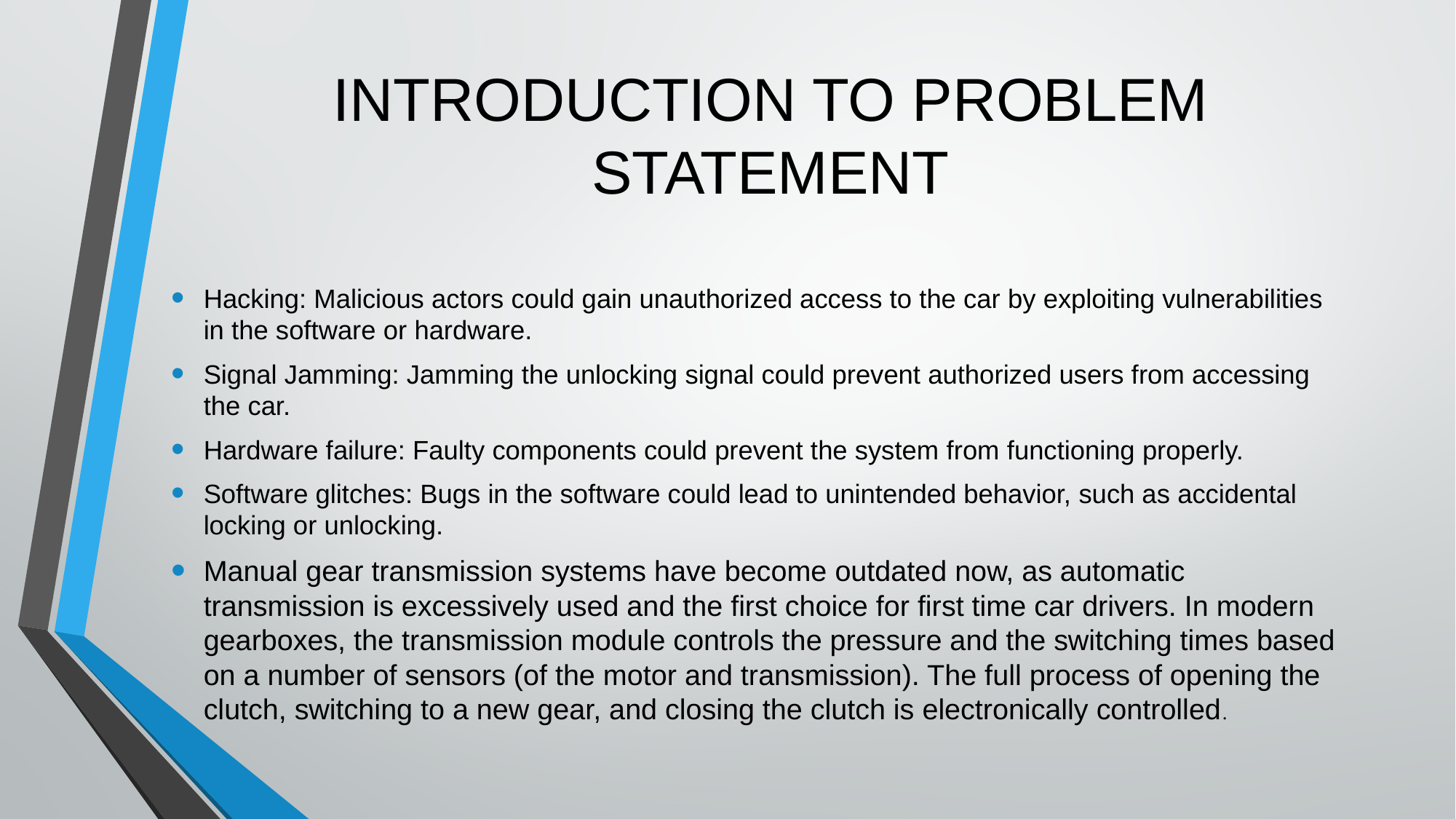

# INTRODUCTION TO PROBLEM STATEMENT
Hacking: Malicious actors could gain unauthorized access to the car by exploiting vulnerabilities in the software or hardware.
Signal Jamming: Jamming the unlocking signal could prevent authorized users from accessing the car.
Hardware failure: Faulty components could prevent the system from functioning properly.
Software glitches: Bugs in the software could lead to unintended behavior, such as accidental locking or unlocking.
Manual gear transmission systems have become outdated now, as automatic transmission is excessively used and the first choice for first time car drivers. In modern gearboxes, the transmission module controls the pressure and the switching times based on a number of sensors (of the motor and transmission). The full process of opening the clutch, switching to a new gear, and closing the clutch is electronically controlled.